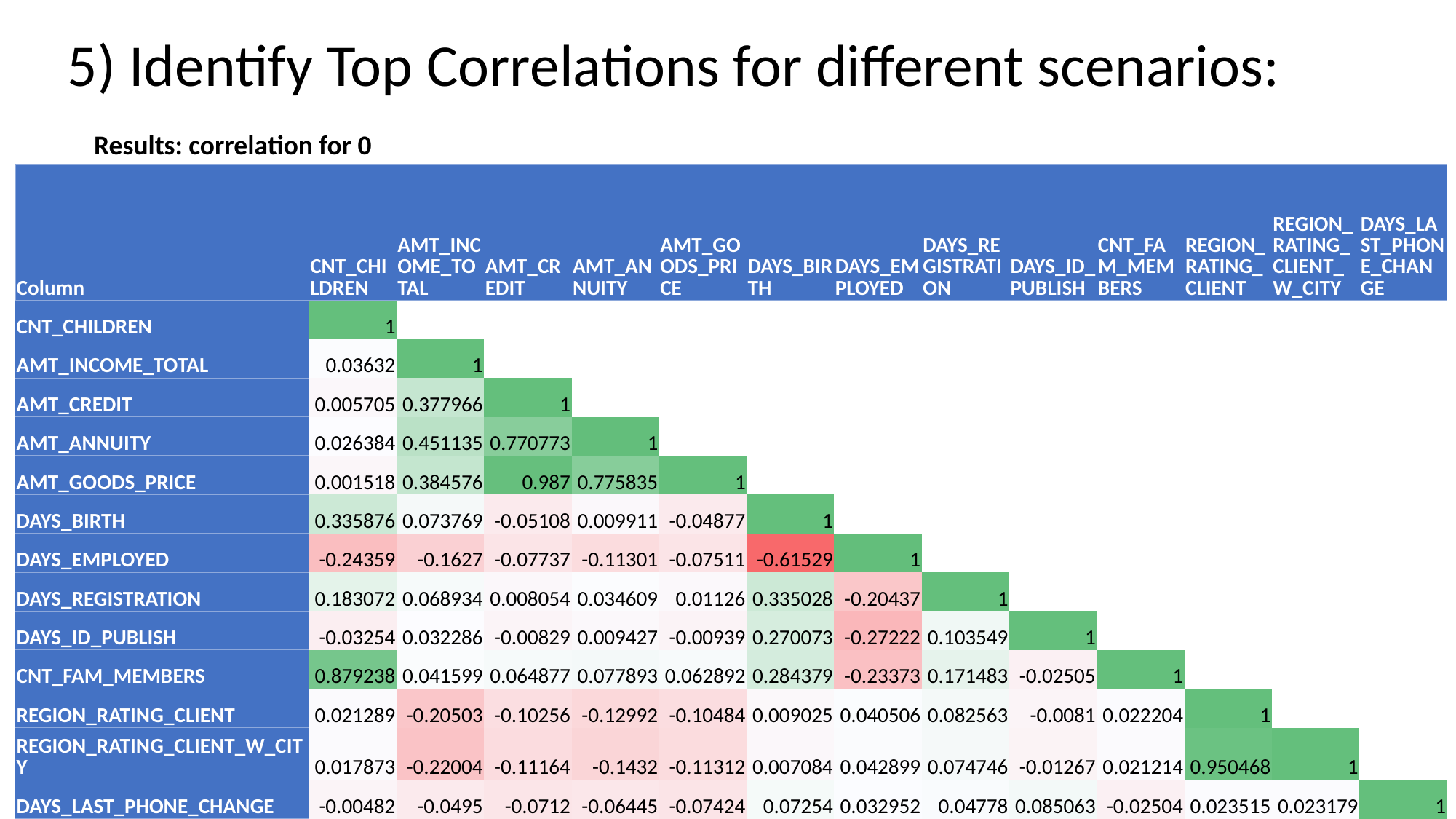

# 5) Identify Top Correlations for different scenarios:
Results: correlation for 0
| Column | CNT\_CHILDREN | AMT\_INCOME\_TOTAL | AMT\_CREDIT | AMT\_ANNUITY | AMT\_GOODS\_PRICE | DAYS\_BIRTH | DAYS\_EMPLOYED | DAYS\_REGISTRATION | DAYS\_ID\_PUBLISH | CNT\_FAM\_MEMBERS | REGION\_RATING\_CLIENT | REGION\_RATING\_CLIENT\_W\_CITY | DAYS\_LAST\_PHONE\_CHANGE |
| --- | --- | --- | --- | --- | --- | --- | --- | --- | --- | --- | --- | --- | --- |
| CNT\_CHILDREN | 1 |  |  |  |  |  |  |  |  |  |  |  |  |
| AMT\_INCOME\_TOTAL | 0.03632 | 1 |  |  |  |  |  |  |  |  |  |  |  |
| AMT\_CREDIT | 0.005705 | 0.377966 | 1 |  |  |  |  |  |  |  |  |  |  |
| AMT\_ANNUITY | 0.026384 | 0.451135 | 0.770773 | 1 |  |  |  |  |  |  |  |  |  |
| AMT\_GOODS\_PRICE | 0.001518 | 0.384576 | 0.987 | 0.775835 | 1 |  |  |  |  |  |  |  |  |
| DAYS\_BIRTH | 0.335876 | 0.073769 | -0.05108 | 0.009911 | -0.04877 | 1 |  |  |  |  |  |  |  |
| DAYS\_EMPLOYED | -0.24359 | -0.1627 | -0.07737 | -0.11301 | -0.07511 | -0.61529 | 1 |  |  |  |  |  |  |
| DAYS\_REGISTRATION | 0.183072 | 0.068934 | 0.008054 | 0.034609 | 0.01126 | 0.335028 | -0.20437 | 1 |  |  |  |  |  |
| DAYS\_ID\_PUBLISH | -0.03254 | 0.032286 | -0.00829 | 0.009427 | -0.00939 | 0.270073 | -0.27222 | 0.103549 | 1 |  |  |  |  |
| CNT\_FAM\_MEMBERS | 0.879238 | 0.041599 | 0.064877 | 0.077893 | 0.062892 | 0.284379 | -0.23373 | 0.171483 | -0.02505 | 1 |  |  |  |
| REGION\_RATING\_CLIENT | 0.021289 | -0.20503 | -0.10256 | -0.12992 | -0.10484 | 0.009025 | 0.040506 | 0.082563 | -0.0081 | 0.022204 | 1 |  |  |
| REGION\_RATING\_CLIENT\_W\_CITY | 0.017873 | -0.22004 | -0.11164 | -0.1432 | -0.11312 | 0.007084 | 0.042899 | 0.074746 | -0.01267 | 0.021214 | 0.950468 | 1 |  |
| DAYS\_LAST\_PHONE\_CHANGE | -0.00482 | -0.0495 | -0.0712 | -0.06445 | -0.07424 | 0.07254 | 0.032952 | 0.04778 | 0.085063 | -0.02504 | 0.023515 | 0.023179 | 1 |